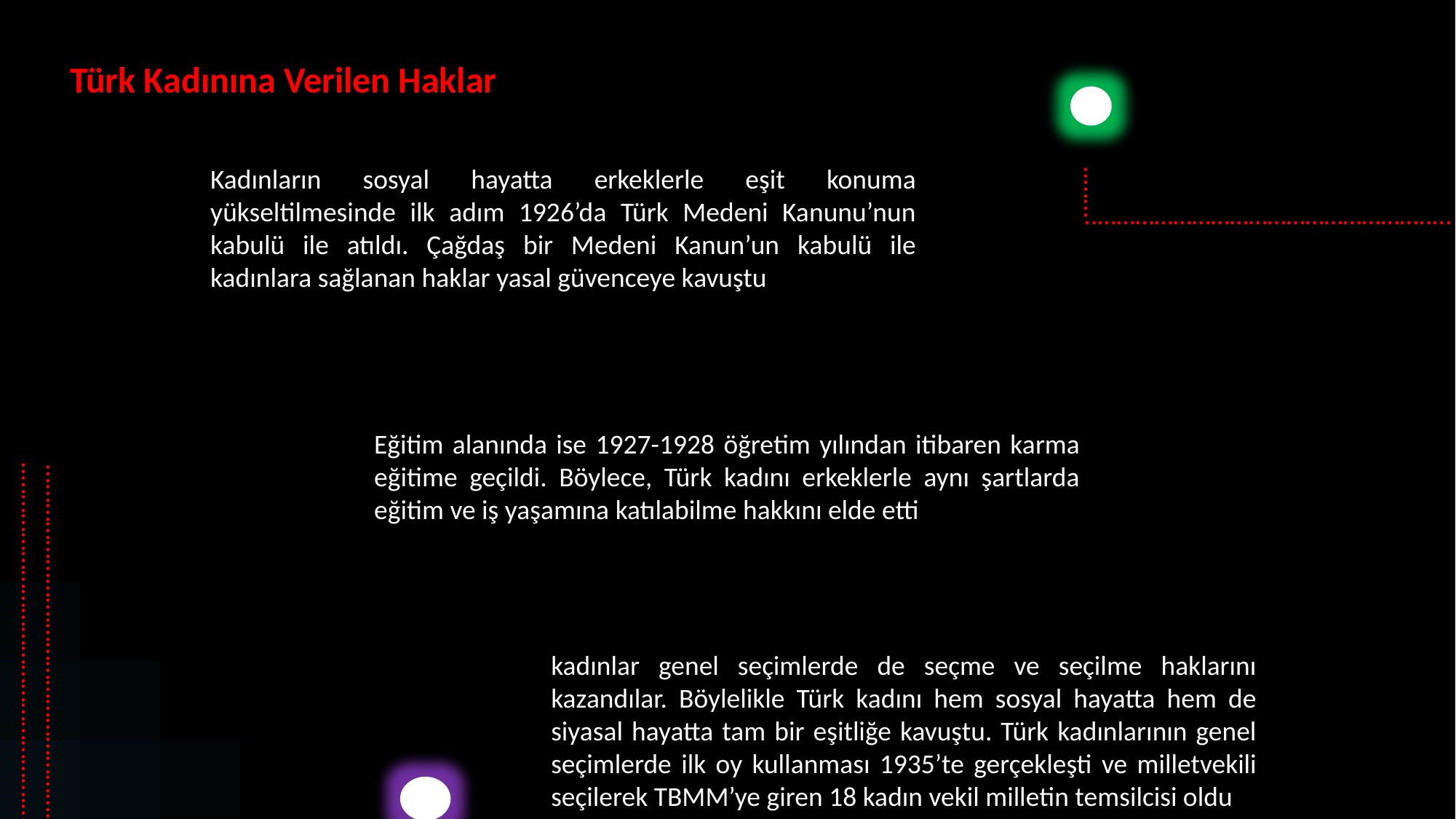

Türk Kadınına Verilen Haklar

Kadınların sosyal hayatta erkeklerle eşit konuma yükseltilmesinde ilk adım 1926’da Türk Medeni Kanunu’nun kabulü ile atıldı. Çağdaş bir Medeni Kanun’un kabulü ile kadınlara sağlanan haklar yasal güvenceye kavuştu
..……
..……………………………………………..…
Eğitim alanında ise 1927-1928 öğretim yılından itibaren karma eğitime geçildi. Böylece, Türk kadını erkeklerle aynı şartlarda eğitim ve iş yaşamına katılabilme hakkını elde etti
…………………….………………………….
..…………………………………………….…
kadınlar genel seçimlerde de seçme ve seçilme haklarını kazandılar. Böylelikle Türk kadını hem sosyal hayatta hem de siyasal hayatta tam bir eşitliğe kavuştu. Türk kadınlarının genel seçimlerde ilk oy kullanması 1935’te gerçekleşti ve milletvekili seçilerek TBMM’ye giren 18 kadın vekil milletin temsilcisi oldu